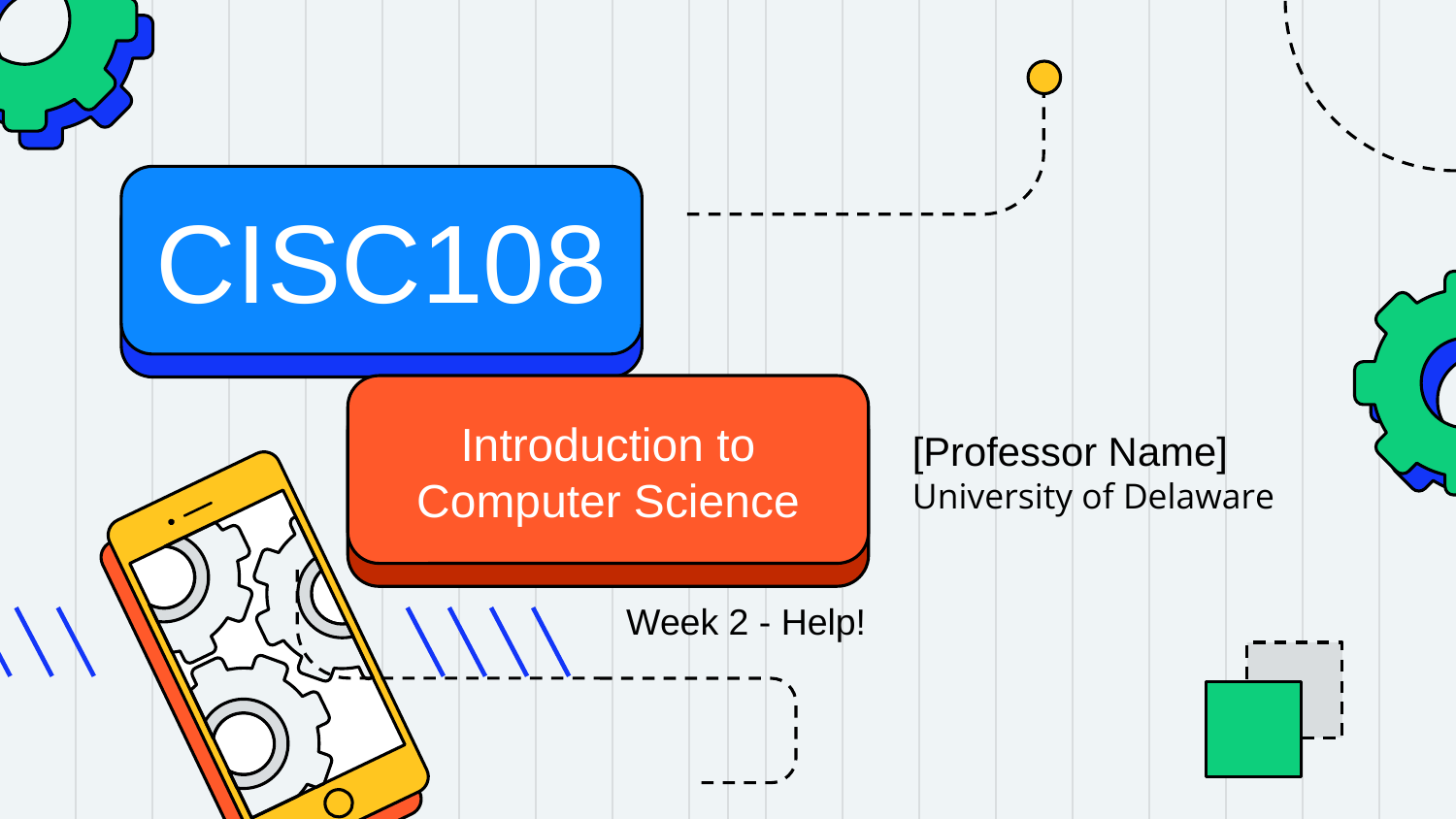

# CISC108
Introduction to Computer Science
[Professor Name]
University of Delaware
Week 2 - Help!